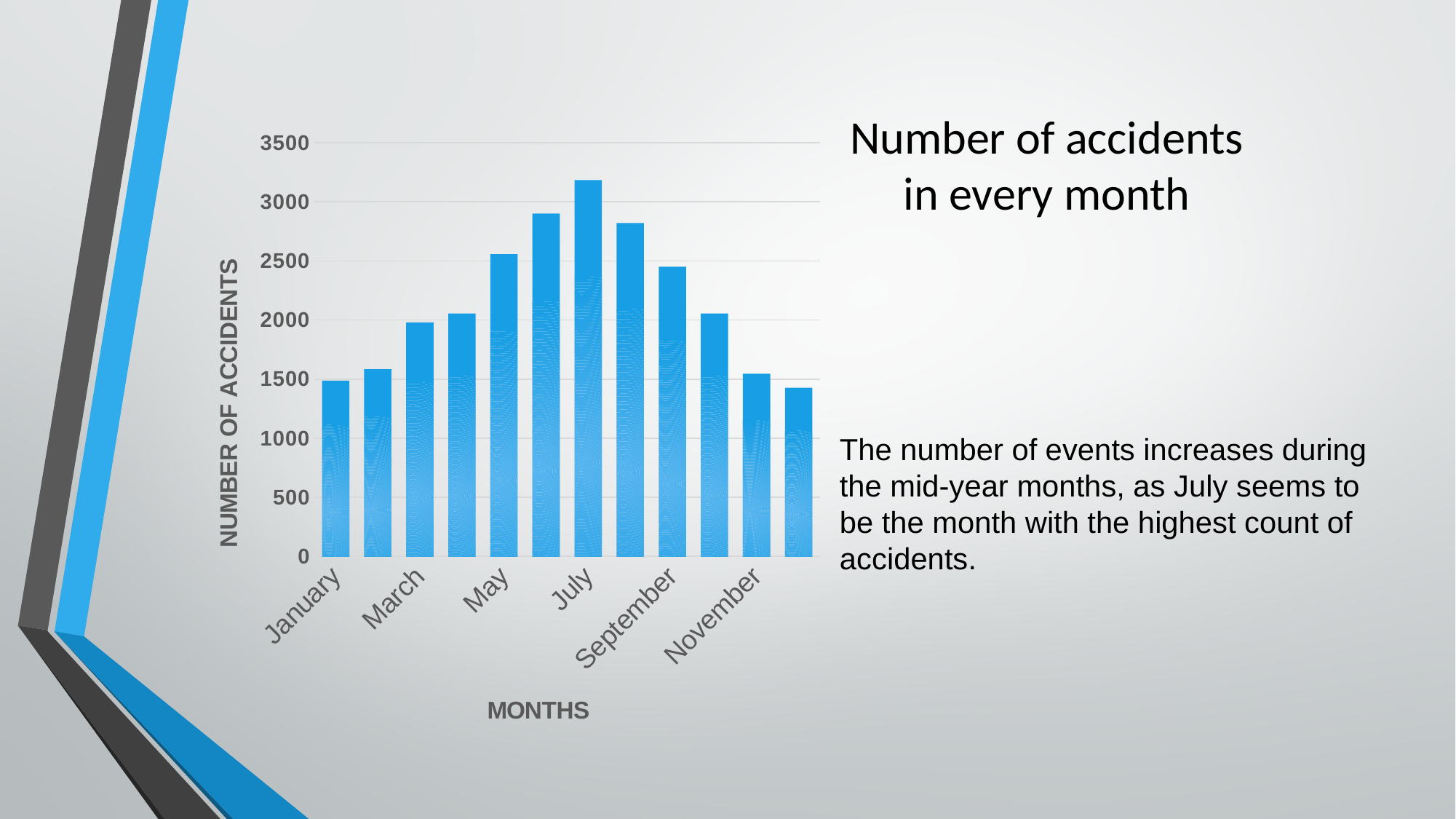

# Number of accidents in every month

### Chart

| Category | Accidents |
|---|---|
| January | 1487.0 |
| February | 1584.0 |
| March | 1979.0 |
| April | 2054.0 |
| May | 2557.0 |
| June | 2900.0 |
| July | 3183.0 |
| August | 2819.0 |
| September | 2450.0 |
| October | 2054.0 |
| November | 1545.0 |
| December | 1426.0 |
The number of events increases during the mid-year months, as July seems to be the month with the highest count of accidents.